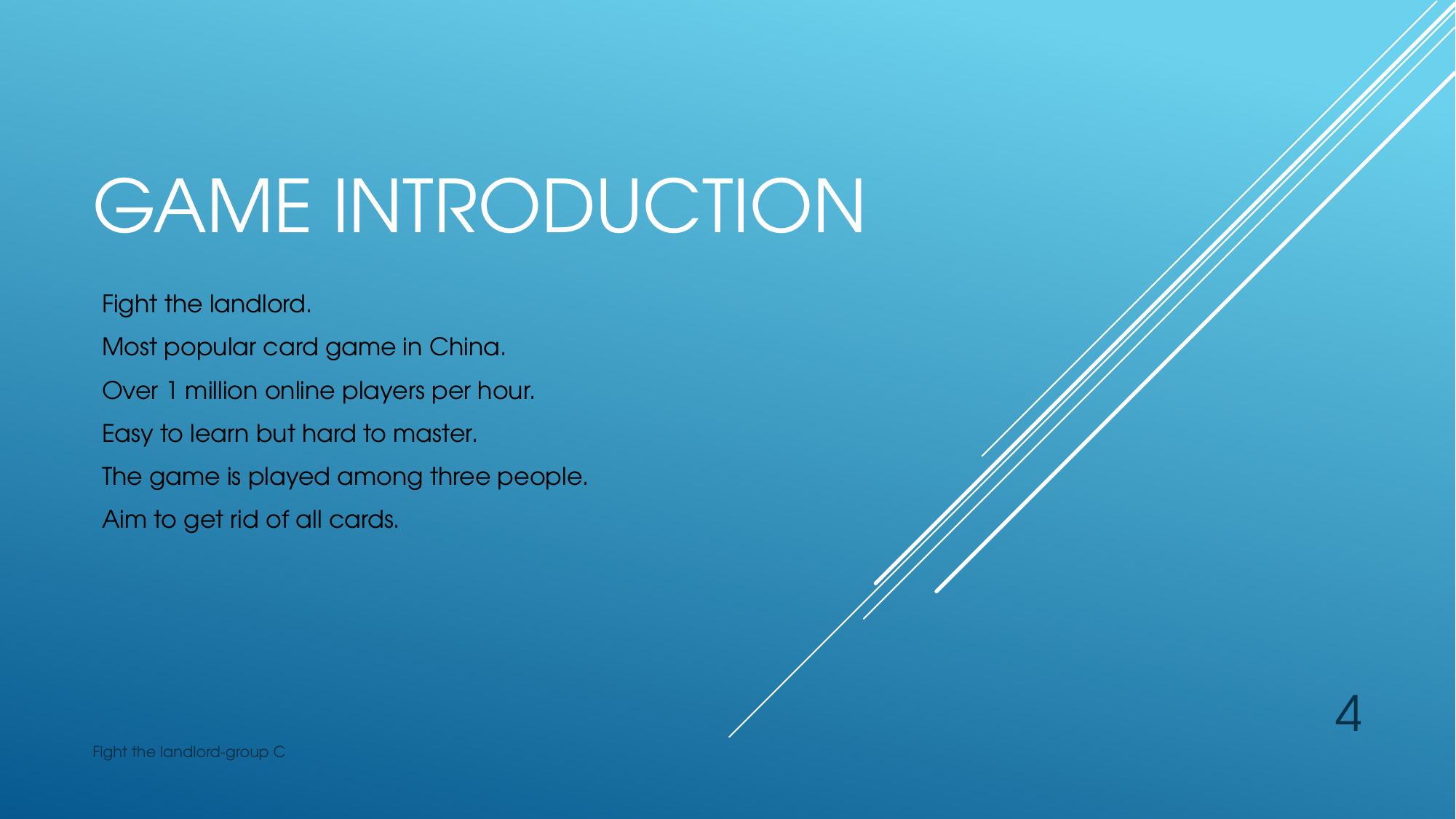

# Game introduction
Fight the landlord.
Most popular card game in China.
Over 1 million online players per hour.
Easy to learn but hard to master.
The game is played among three people.
Aim to get rid of all cards.

4
Fight the landlord-group C